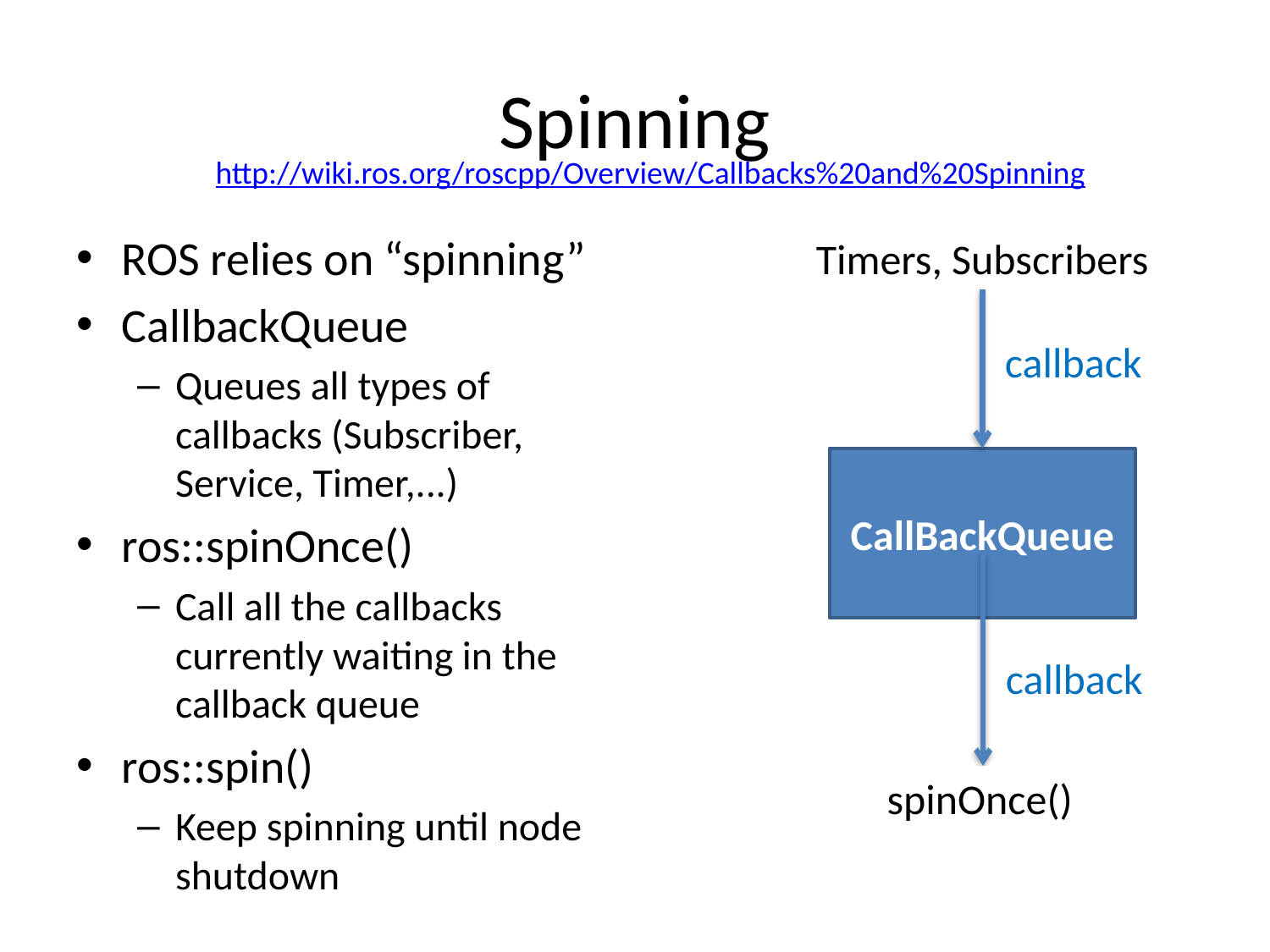

# Spinning
http://wiki.ros.org/roscpp/Overview/Callbacks%20and%20Spinning
ROS relies on “spinning”
CallbackQueue
Queues all types of callbacks (Subscriber, Service, Timer,...)
ros::spinOnce()
Call all the callbacks currently waiting in the callback queue
ros::spin()
Keep spinning until node shutdown

Timers, Subscribers
callback
CallBackQueue
spinOnce()
callback